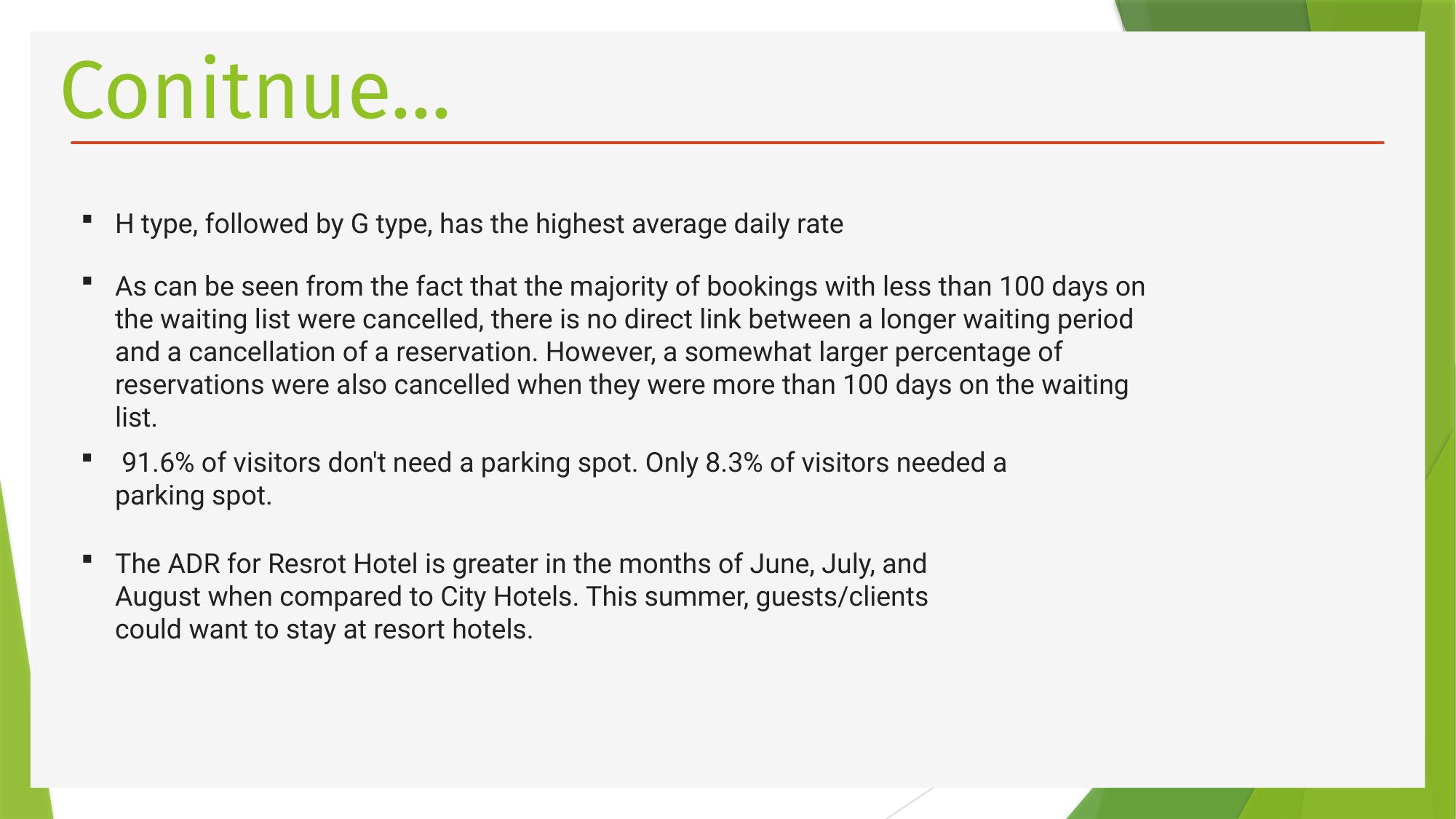

Conitnue…
H type, followed by G type, has the highest average daily rate
As can be seen from the fact that the majority of bookings with less than 100 days on the waiting list were cancelled, there is no direct link between a longer waiting period and a cancellation of a reservation. However, a somewhat larger percentage of reservations were also cancelled when they were more than 100 days on the waiting list.
 91.6% of visitors don't need a parking spot. Only 8.3% of visitors needed a parking spot.
The ADR for Resrot Hotel is greater in the months of June, July, and August when compared to City Hotels. This summer, guests/clients could want to stay at resort hotels.